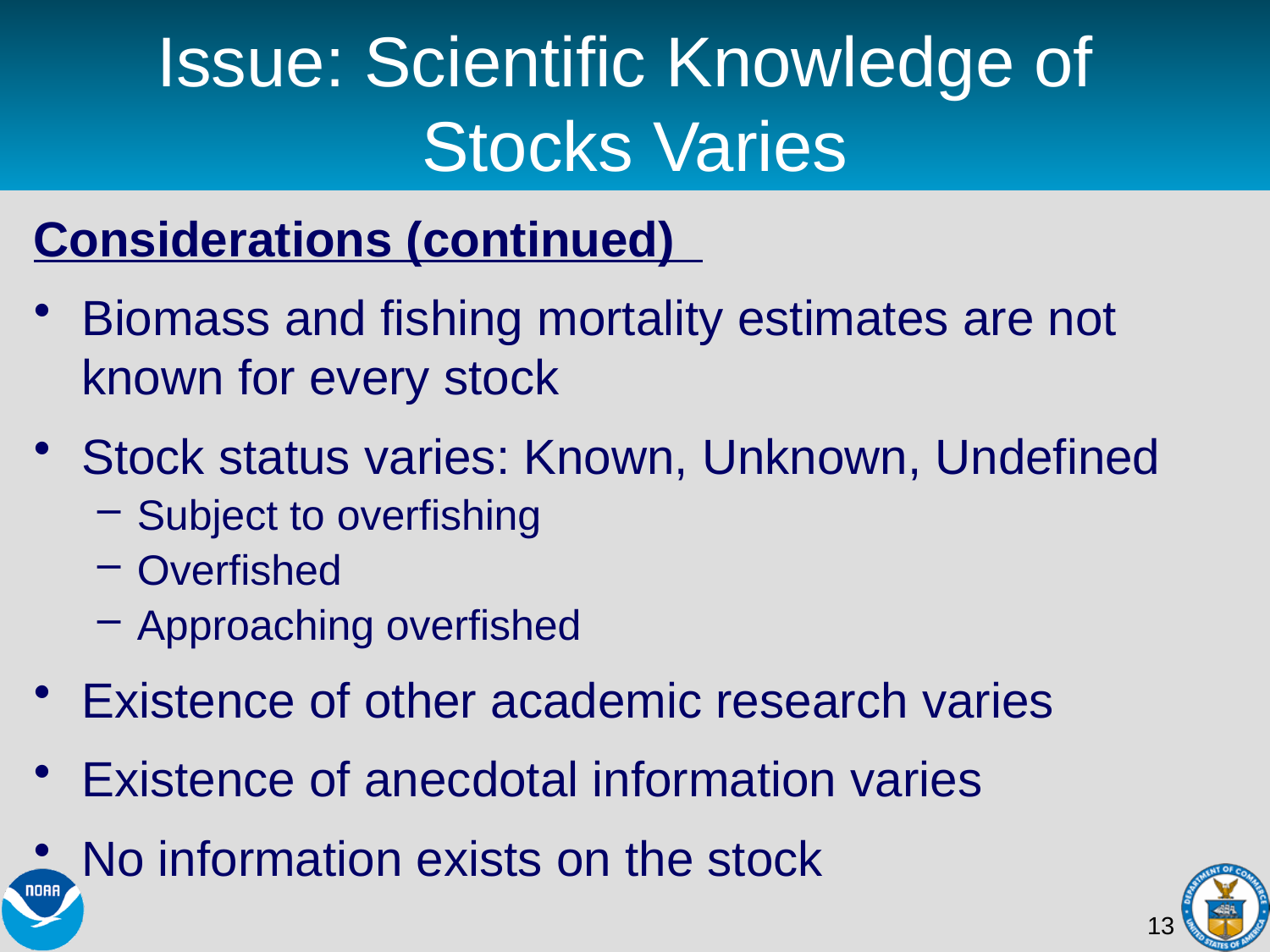

# Issue: Scientific Knowledge of Stocks Varies
Considerations (continued)
Biomass and fishing mortality estimates are not known for every stock
Stock status varies: Known, Unknown, Undefined
Subject to overfishing
Overfished
Approaching overfished
Existence of other academic research varies
Existence of anecdotal information varies
No information exists on the stock